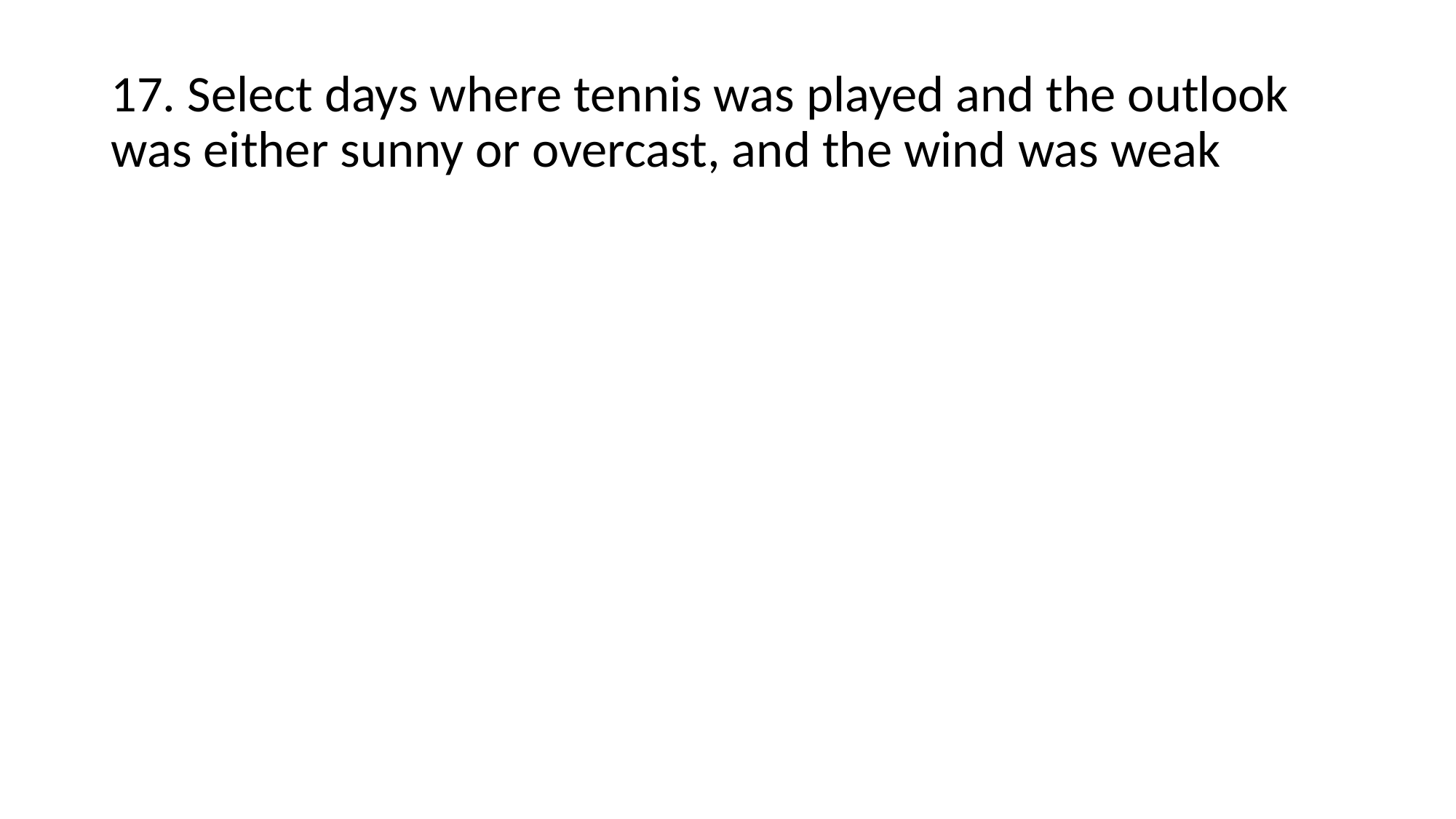

# 17. Select days where tennis was played and the outlook was either sunny or overcast, and the wind was weak